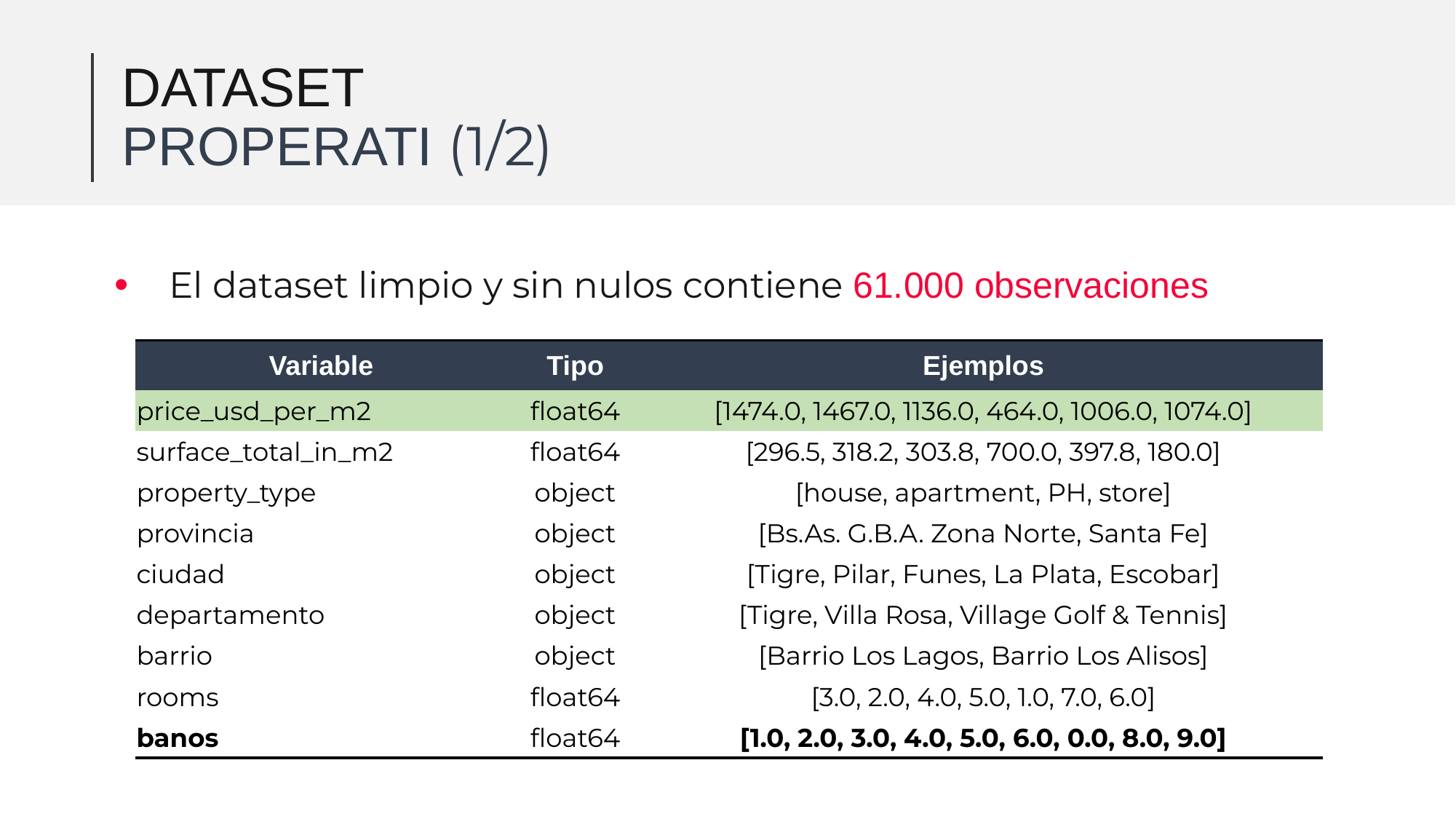

DATASET
PROPERATI (1/2)
El dataset limpio y sin nulos contiene 61.000 observaciones
| Variable | Tipo | Ejemplos |
| --- | --- | --- |
| price\_usd\_per\_m2 | float64 | [1474.0, 1467.0, 1136.0, 464.0, 1006.0, 1074.0] |
| surface\_total\_in\_m2 | float64 | [296.5, 318.2, 303.8, 700.0, 397.8, 180.0] |
| property\_type | object | [house, apartment, PH, store] |
| provincia | object | [Bs.As. G.B.A. Zona Norte, Santa Fe] |
| ciudad | object | [Tigre, Pilar, Funes, La Plata, Escobar] |
| departamento | object | [Tigre, Villa Rosa, Village Golf & Tennis] |
| barrio | object | [Barrio Los Lagos, Barrio Los Alisos] |
| rooms | float64 | [3.0, 2.0, 4.0, 5.0, 1.0, 7.0, 6.0] |
| banos | float64 | [1.0, 2.0, 3.0, 4.0, 5.0, 6.0, 0.0, 8.0, 9.0] |